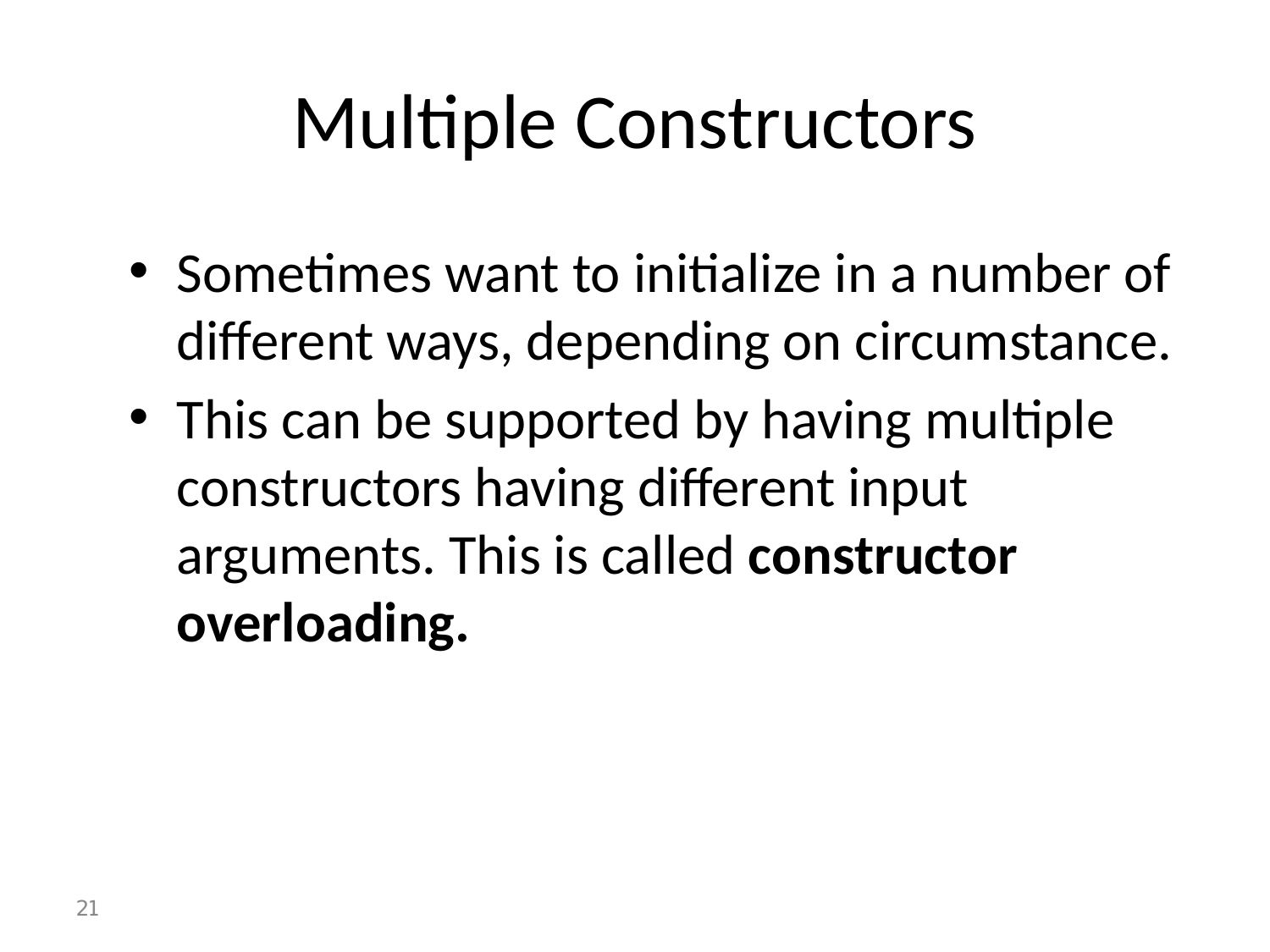

# Multiple Constructors

Sometimes want to initialize in a number of different ways, depending on circumstance.
This can be supported by having multiple constructors having different input arguments. This is called constructor overloading.
21